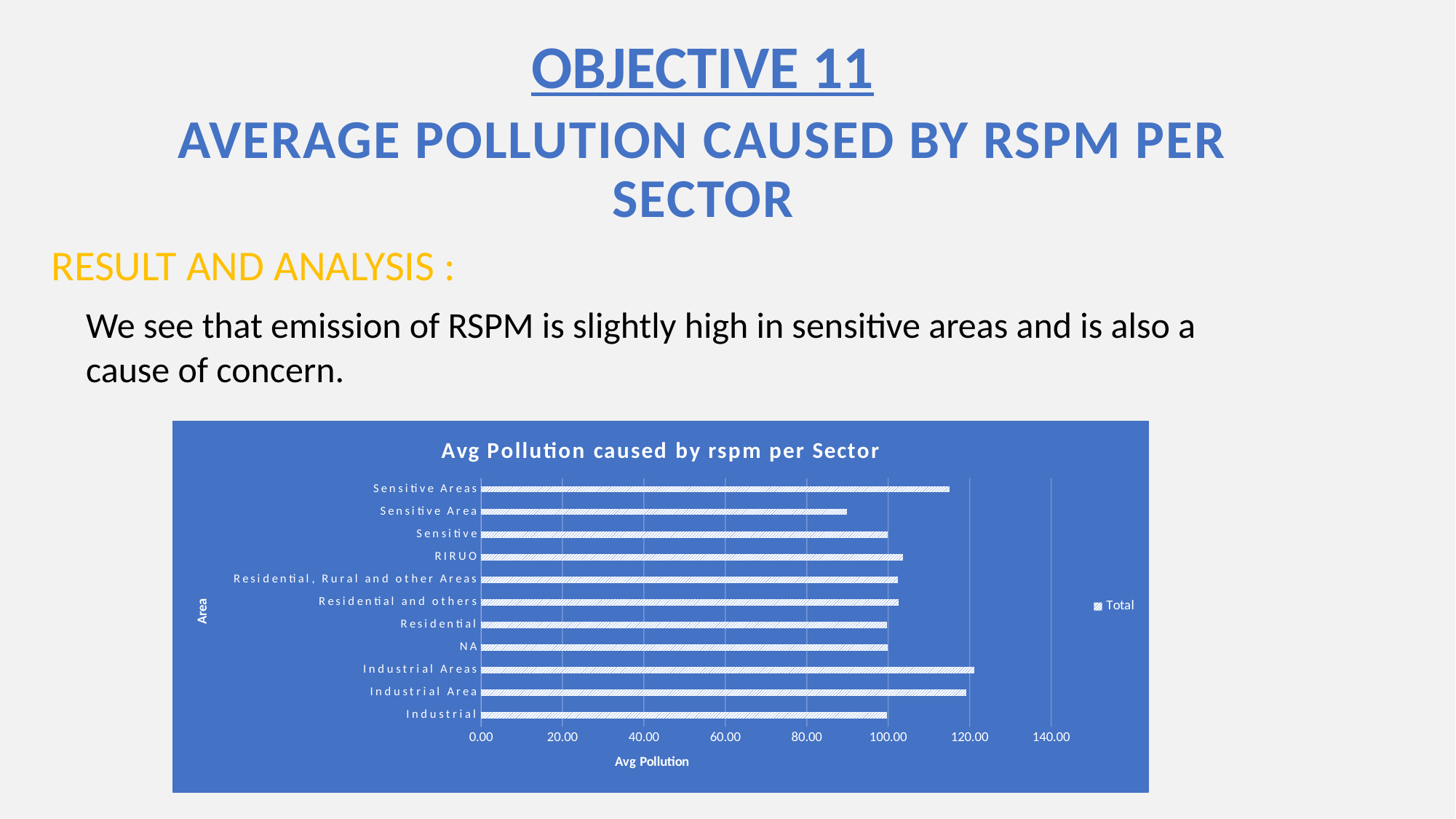

OBJECTIVE 11
# Average Pollution caused by RSPM per Sector
RESULT AND ANALYSIS :
We see that emission of RSPM is slightly high in sensitive areas and is also a cause of concern.

### Chart: Avg Pollution caused by rspm per Sector

| Category | Total |
|---|---|
| Industrial | 99.76287553648088 |
| Industrial Area | 119.1364625107084 |
| Industrial Areas | 121.1730857827535 |
| NA | 99.80411873840023 |
| Residential | 99.63126582278494 |
| Residential and others | 102.46210908964797 |
| Residential, Rural and other Areas | 102.32709421358166 |
| RIRUO | 103.61733128834356 |
| Sensitive | 99.87040404040428 |
| Sensitive Area | 89.94398533778623 |
| Sensitive Areas | 115.05989523121383 |